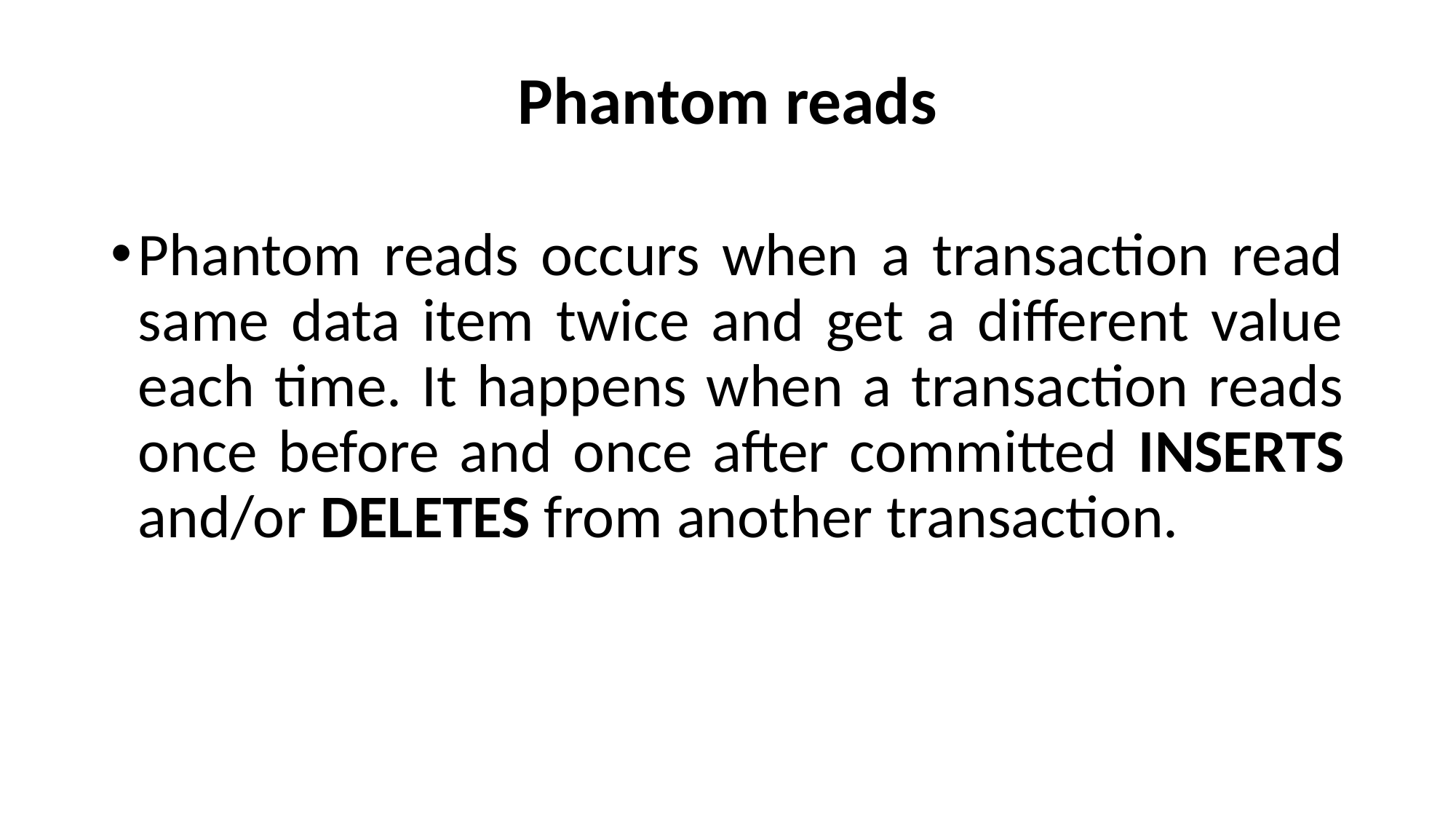

# Phantom reads
Phantom reads occurs when a transaction read same data item twice and get a different value each time. It happens when a transaction reads once before and once after committed INSERTS and/or DELETES from another transaction.